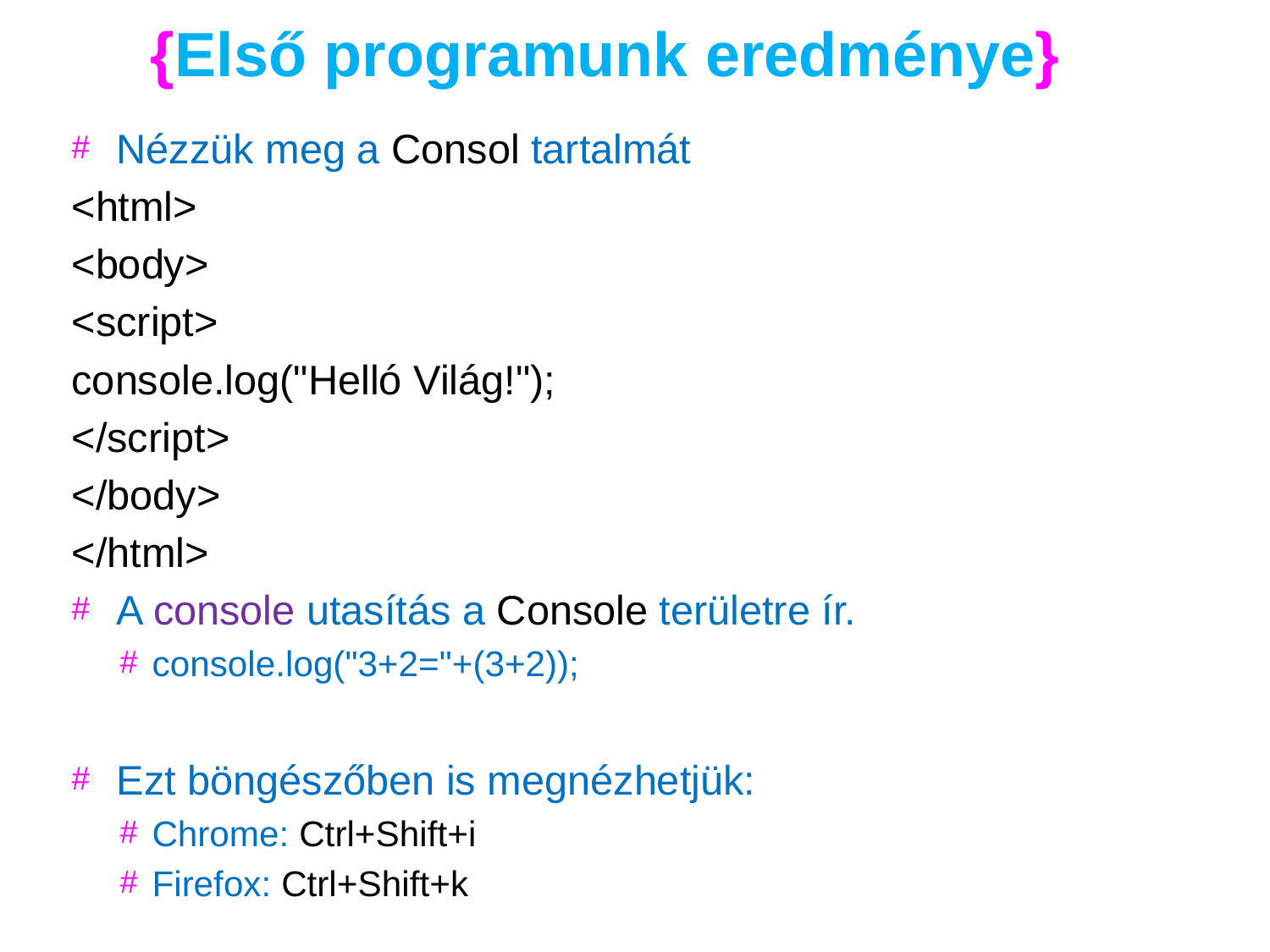

# {Első programunk eredménye}
Nézzük meg a Consol tartalmát
<html>
	<body>
		<script>
			console.log("Helló Világ!");
		</script>
	</body>
</html>
A console utasítás a Console területre ír.
console.log("3+2="+(3+2));

Ezt böngészőben is megnézhetjük:
Chrome: Ctrl+Shift+i
Firefox: Ctrl+Shift+k